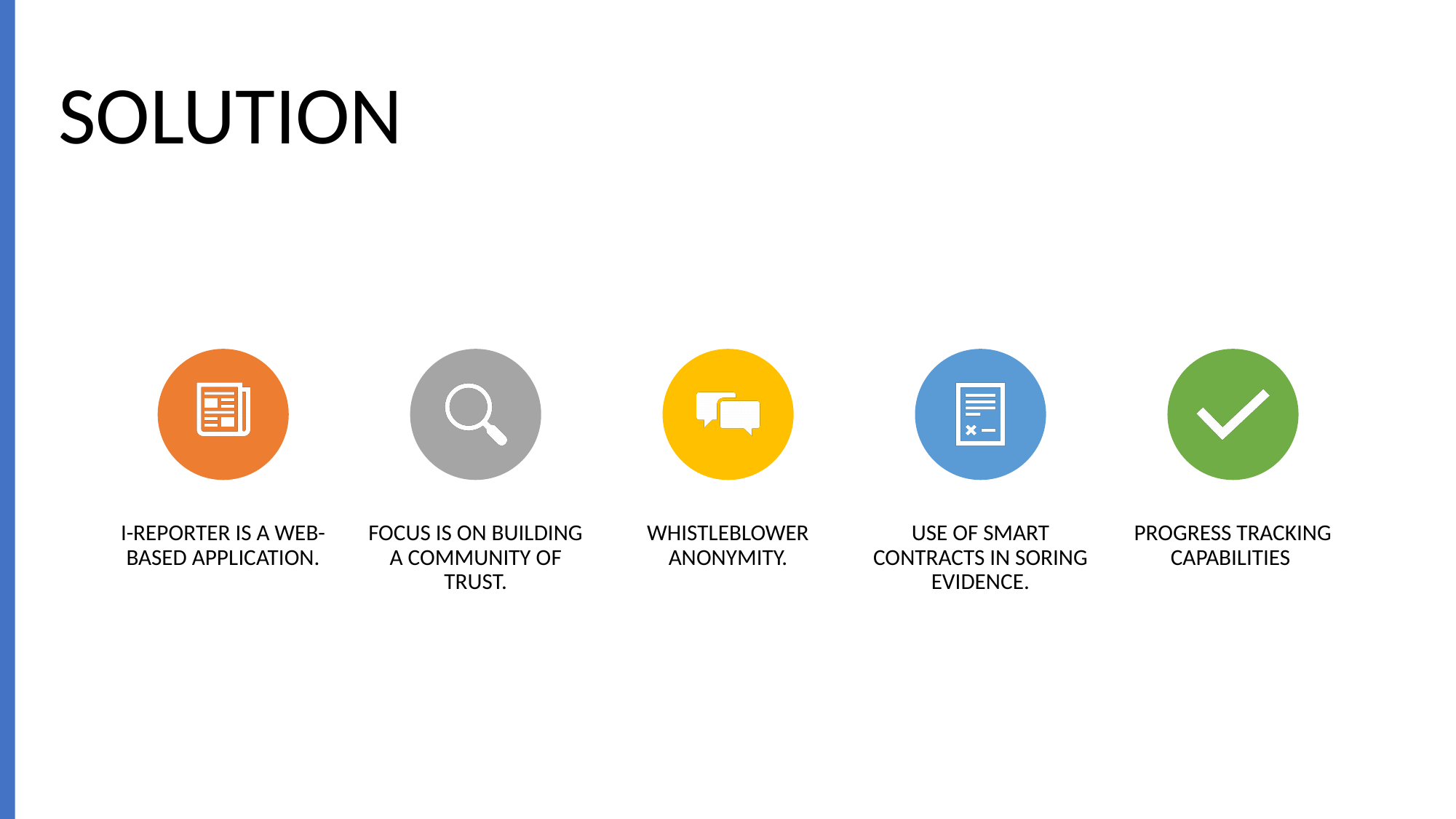

# SOLUTION
I-Reporter is a web-based application.
Focus is on building a community of trust.
Whistleblower anonymity.
Use oF smart contracts in soring evidence.
Progress tracking capabilities